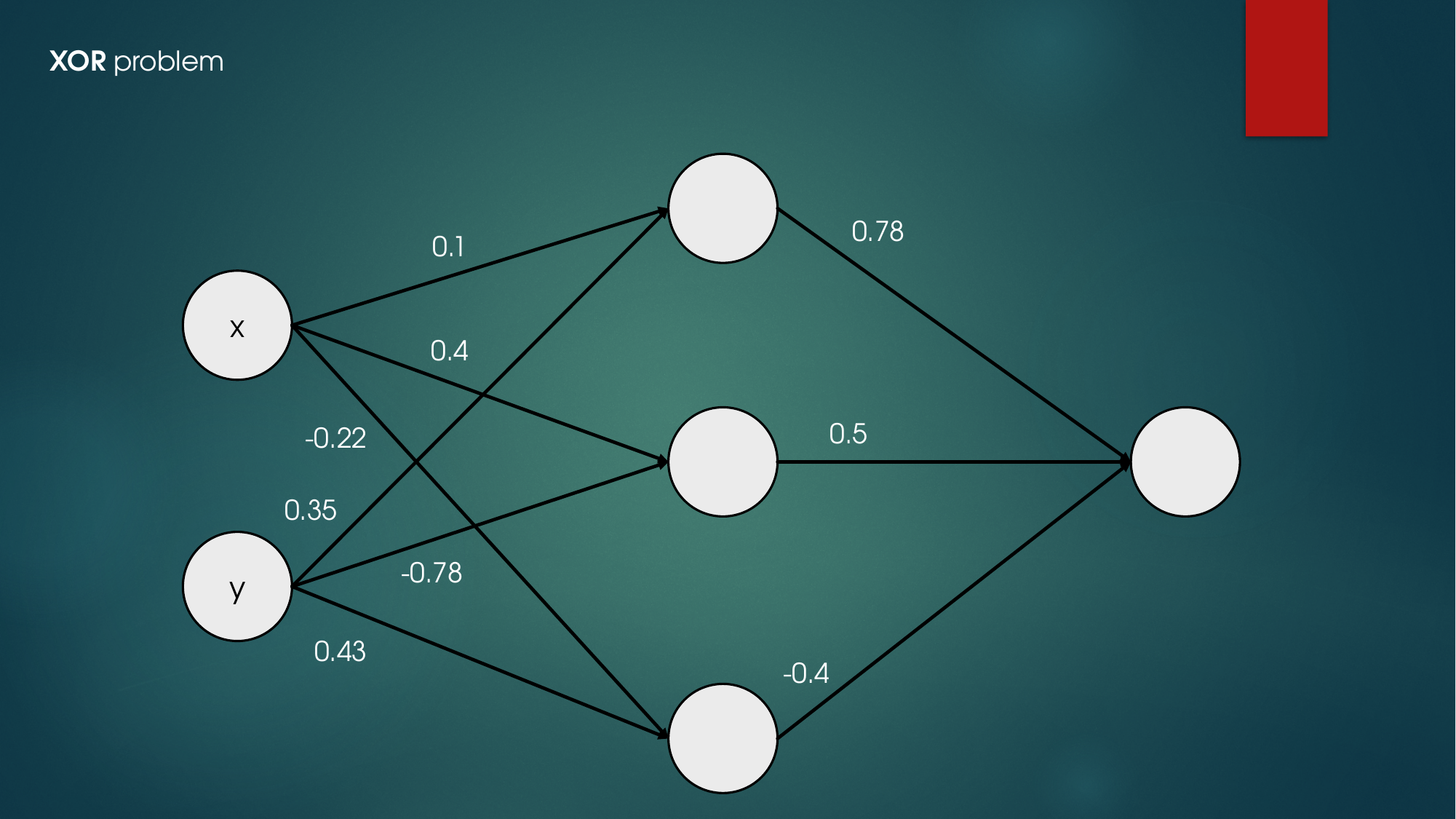

XOR problem

0.78
0.1
x
0.4

0.5
-0.22
0.35
y
-0.78
0.43
-0.4